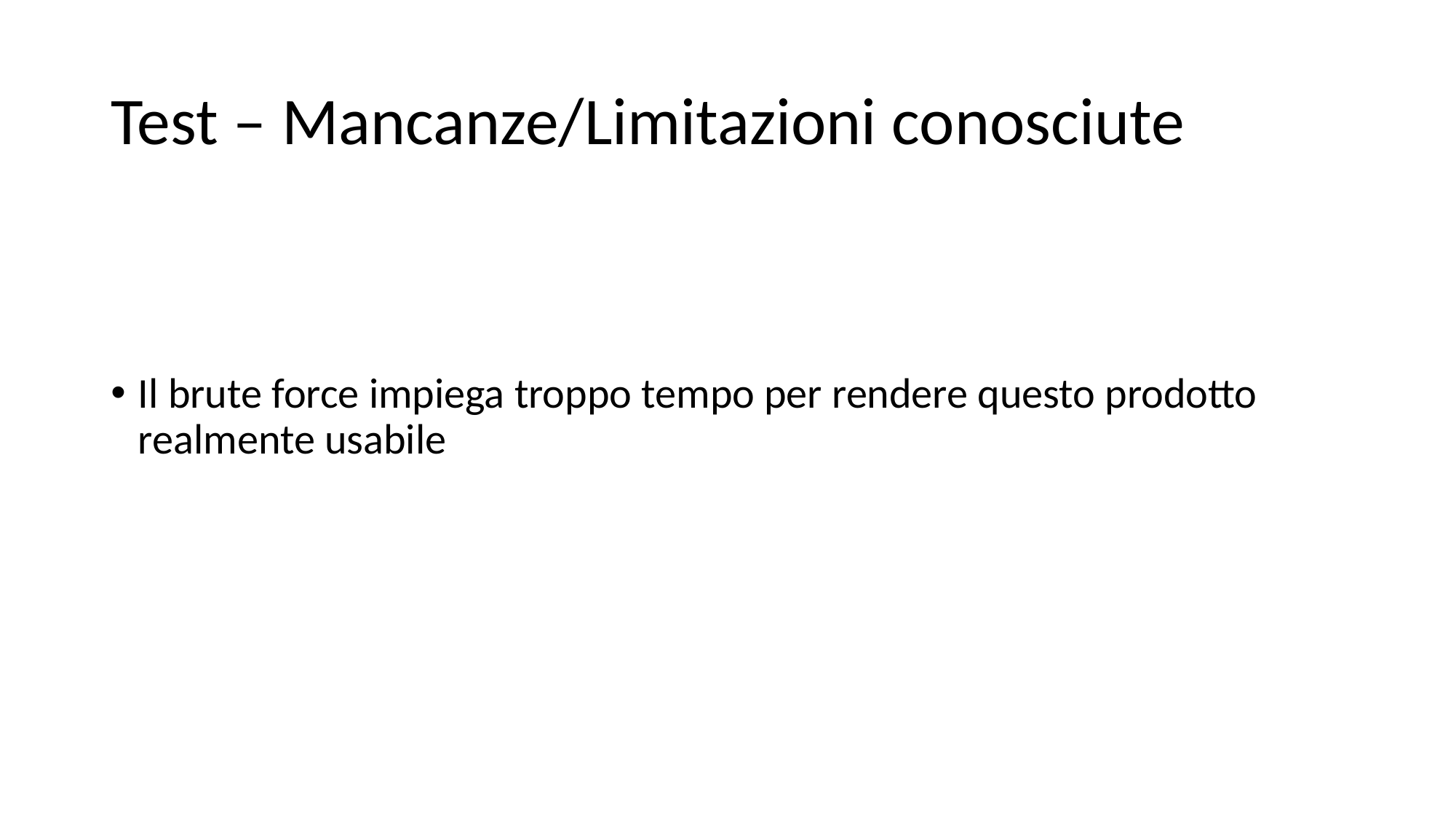

# Test – Mancanze/Limitazioni conosciute
Il brute force impiega troppo tempo per rendere questo prodotto realmente usabile